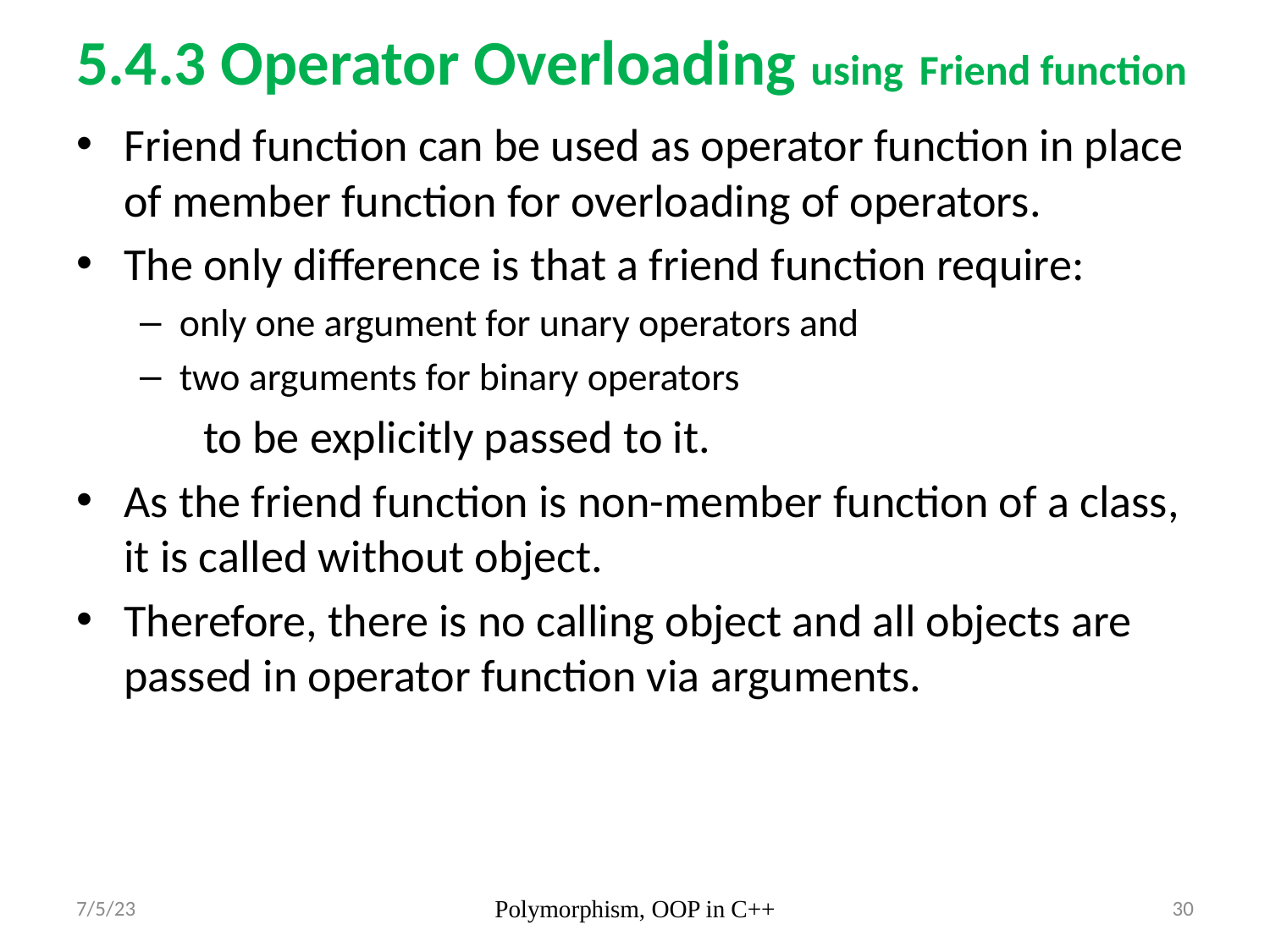

# 5.4.3 Operator Overloading using Friend function
Friend function can be used as operator function in place of member function for overloading of operators.
The only difference is that a friend function require:
only one argument for unary operators and
two arguments for binary operators
	to be explicitly passed to it.
As the friend function is non-member function of a class, it is called without object.
Therefore, there is no calling object and all objects are passed in operator function via arguments.

7/5/23
Polymorphism, OOP in C++
30